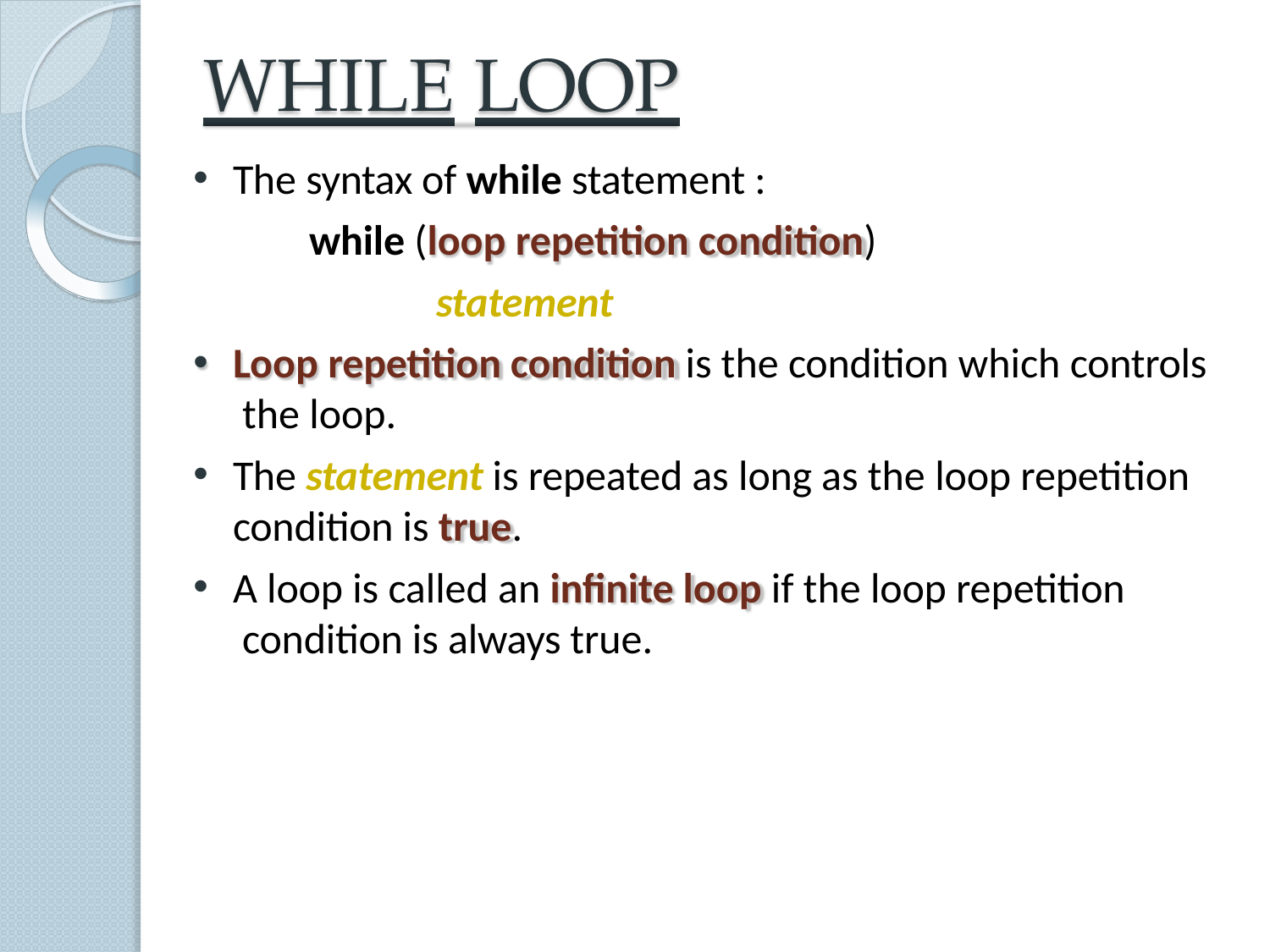

# WHILE	LOOP

The syntax of while statement :
while (loop repetition condition)
statement
Loop repetition condition is the condition which controls  the loop.
The statement is repeated as long as the loop repetition
condition is true.
A loop is called an infinite loop if the loop repetition  condition is always true.